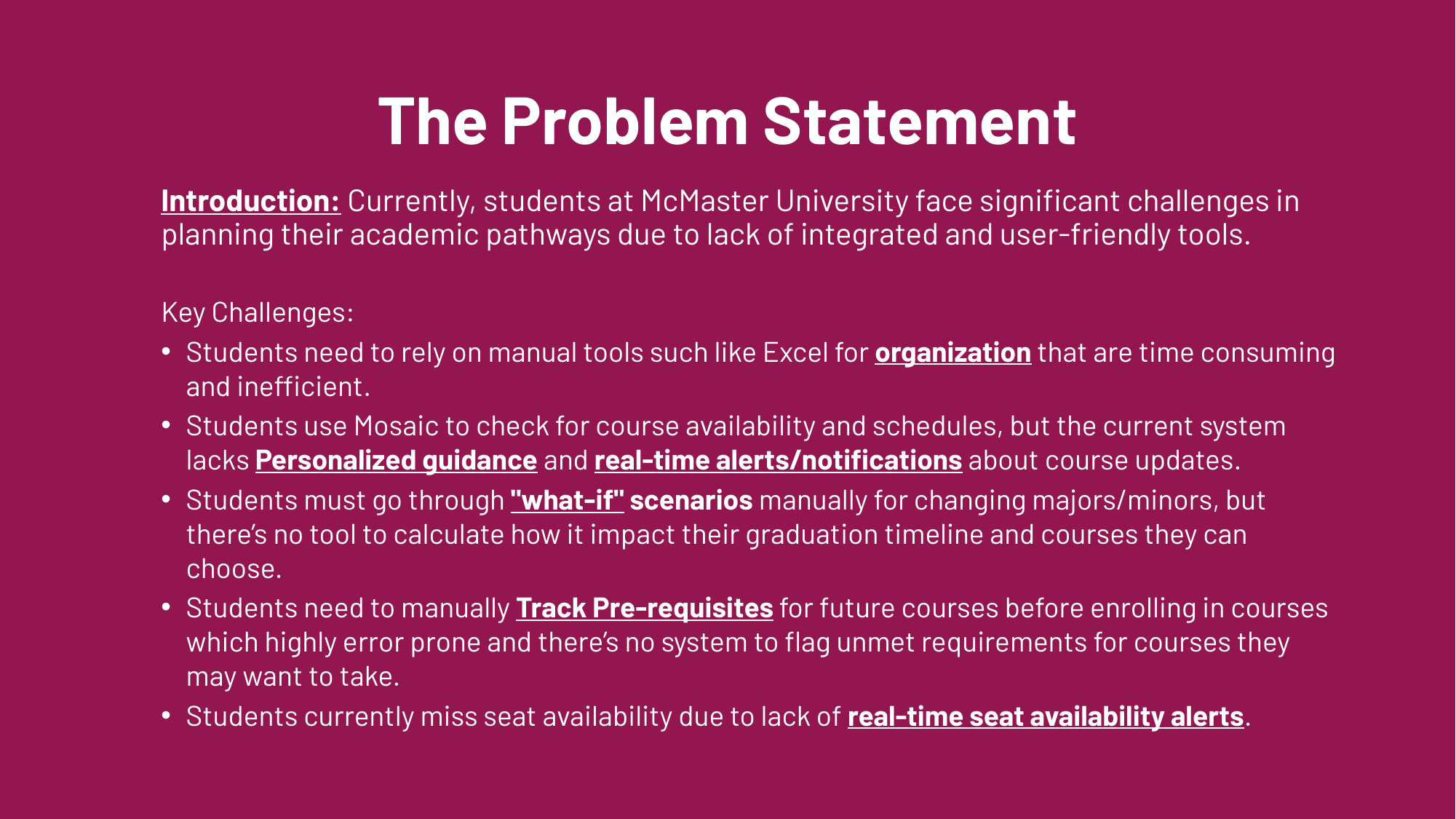

# The Problem Statement
Introduction: Currently, students at McMaster University face significant challenges in planning their academic pathways due to lack of integrated and user-friendly tools.

Key Challenges:
Students need to rely on manual tools such like Excel for organization that are time consuming and inefficient.
Students use Mosaic to check for course availability and schedules, but the current system lacks Personalized guidance and real-time alerts/notifications about course updates.
Students must go through "what-if" scenarios manually for changing majors/minors, but there’s no tool to calculate how it impact their graduation timeline and courses they can choose.
Students need to manually Track Pre-requisites for future courses before enrolling in courses which highly error prone and there’s no system to flag unmet requirements for courses they may want to take.
Students currently miss seat availability due to lack of real-time seat availability alerts.